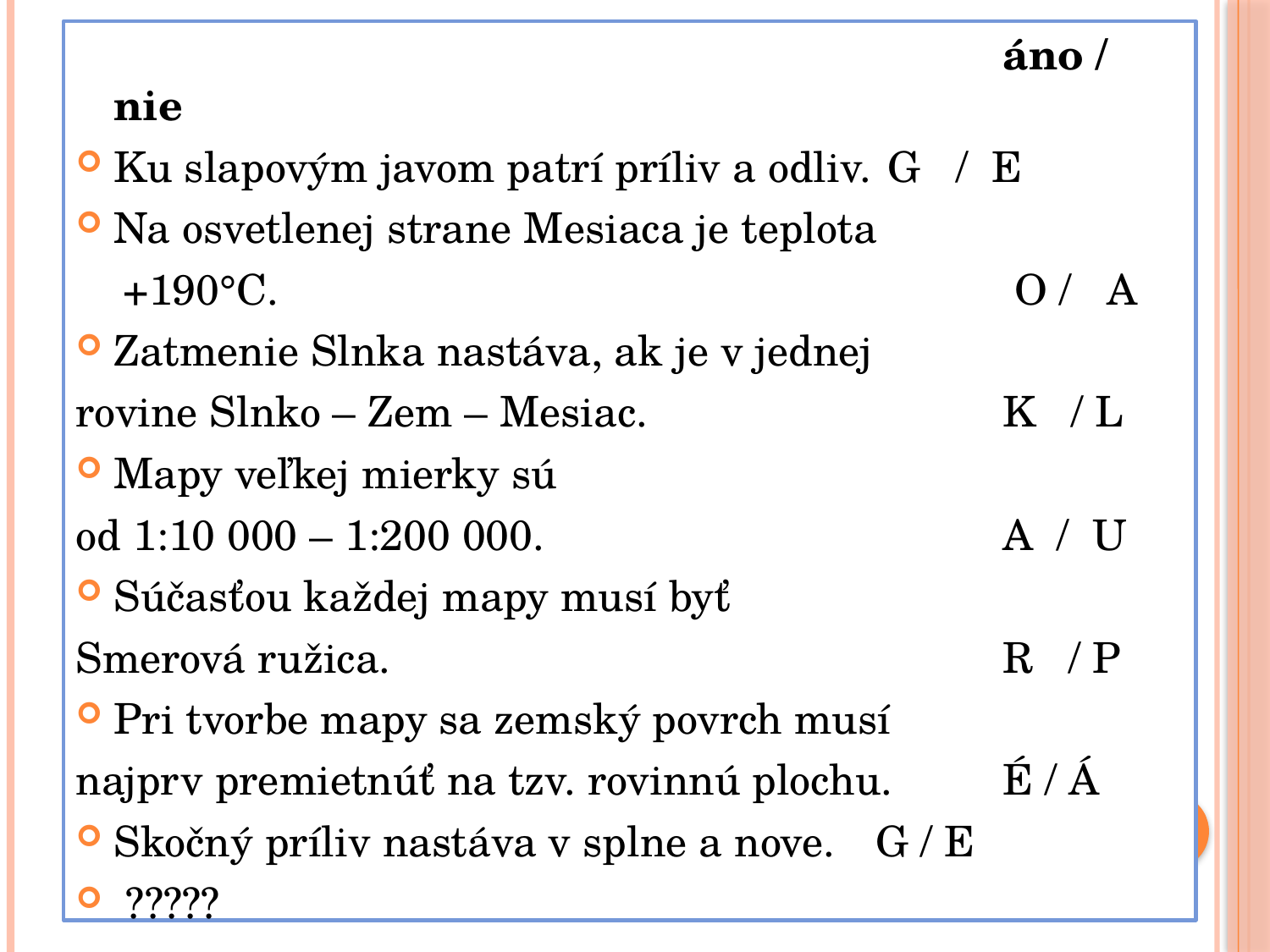

áno / nie
Ku slapovým javom patrí príliv a odliv.	 G   /  E
Na osvetlenej strane Mesiaca je teplota
    +190°C.						 O /   A
Zatmenie Slnka nastáva, ak je v jednej
rovine Slnko – Zem – Mesiac. 			K   / L
Mapy veľkej mierky sú
od 1:10 000 – 1:200 000.				A  /  U
Súčasťou každej mapy musí byť
Smerová ružica.					R   / P
Pri tvorbe mapy sa zemský povrch musí
najprv premietnúť na tzv. rovinnú plochu. 	É / Á
Skočný príliv nastáva v splne a nove.   	G / E
 ?????